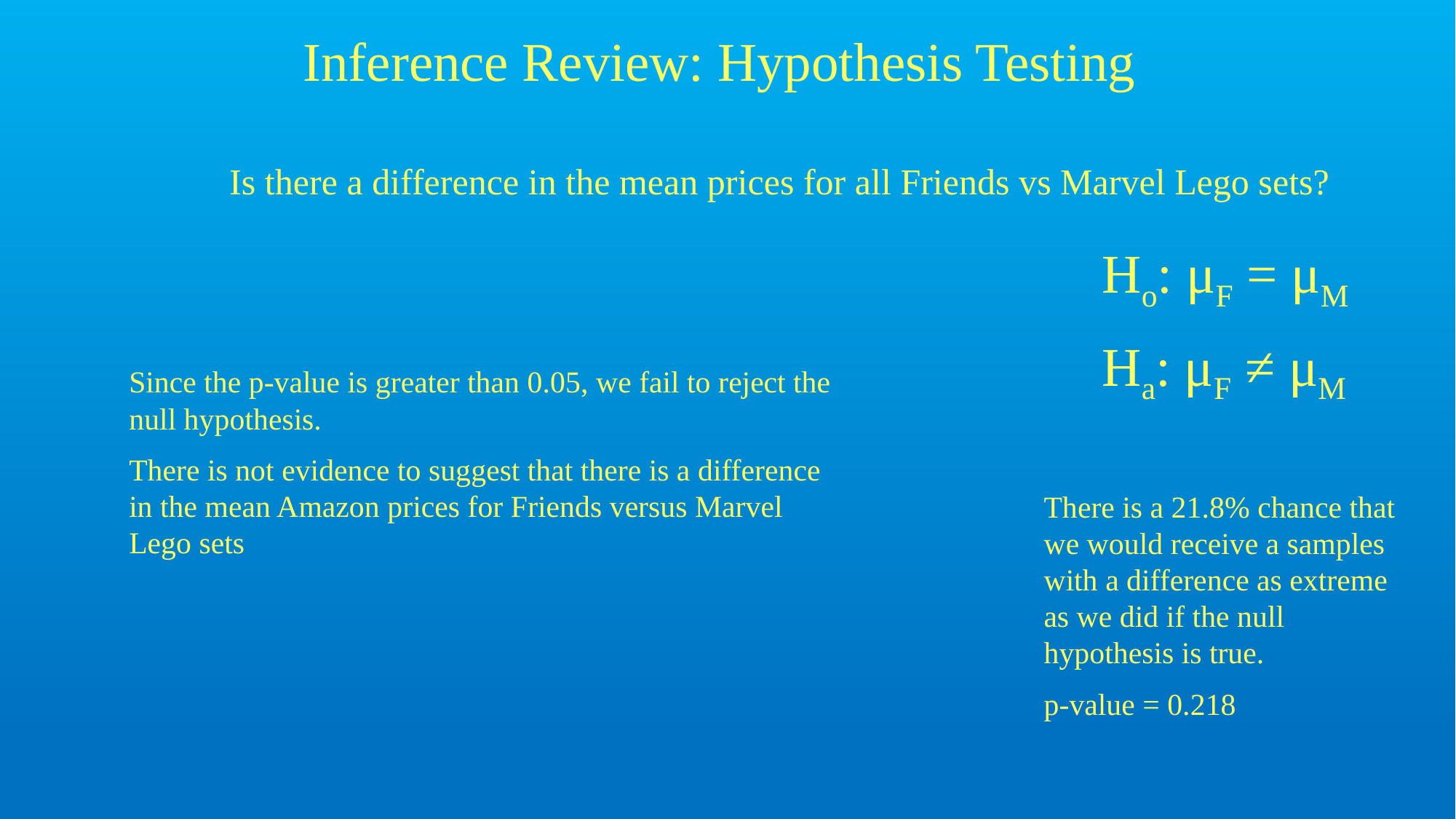

# Inference Review: Hypothesis Testing
Is there a difference in the mean prices for all Friends vs Marvel Lego sets?
Ho: μF = μM
Ha: μF ≠ μM
Since the p-value is greater than 0.05, we fail to reject the null hypothesis.
There is not evidence to suggest that there is a difference in the mean Amazon prices for Friends versus Marvel Lego sets
There is a 21.8% chance that we would receive a samples with a difference as extreme as we did if the null hypothesis is true.
p-value = 0.218